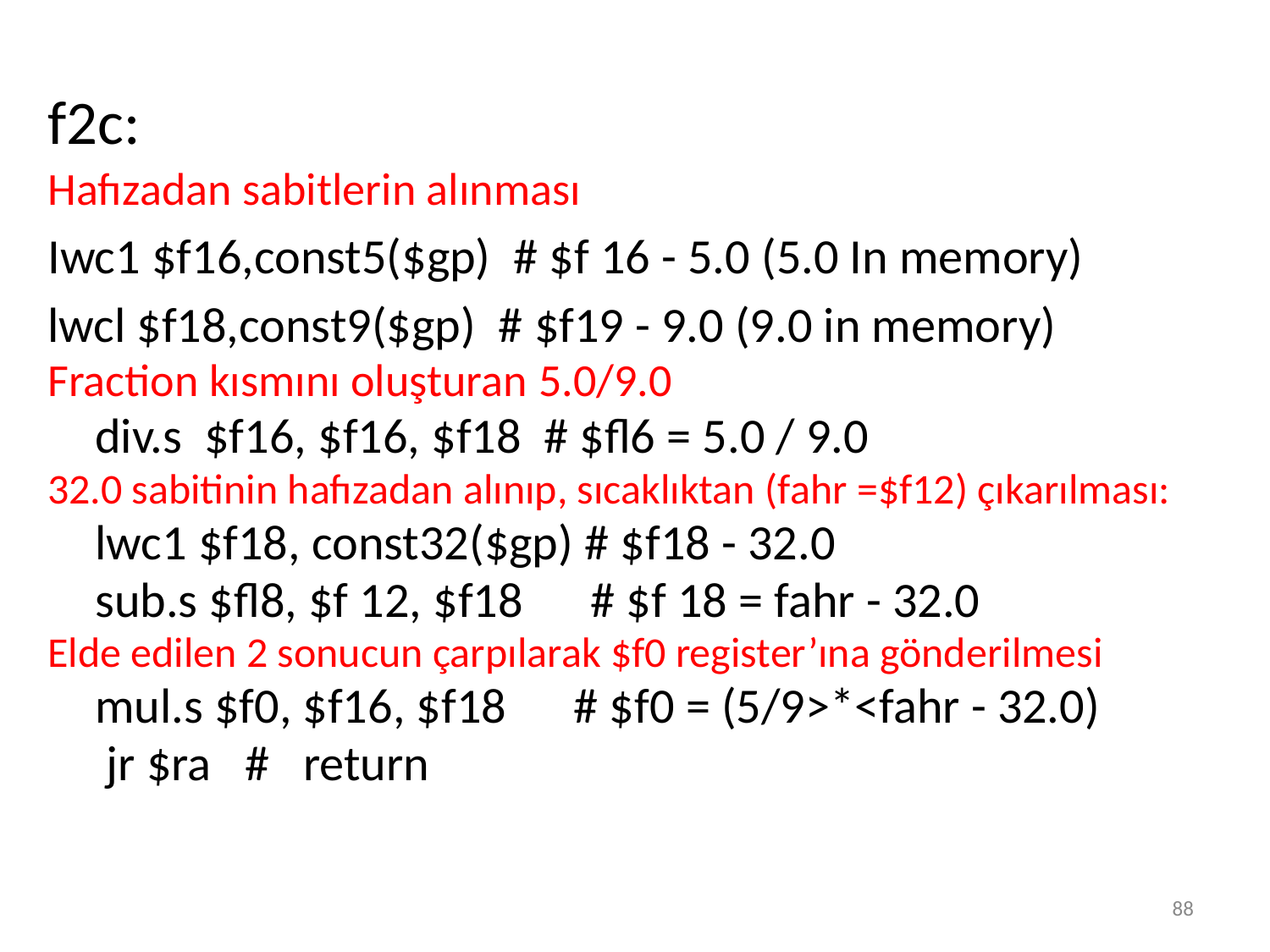

f2c:
Hafızadan sabitlerin alınması
Iwc1 $f16,const5($gp)  # $f 16 - 5.0 (5.0 In memory)
lwcl $f18,const9($gp)  # $f19 - 9.0 (9.0 in memory)
Fraction kısmını oluşturan 5.0/9.0
	div.s  $f16, $f16, $f18  # $fl6 = 5.0 / 9.0
32.0 sabitinin hafızadan alınıp, sıcaklıktan (fahr =$f12) çıkarılması:
	lwc1 $f18, const32($gp) # $f18 - 32.0
	sub.s $fl8, $f 12, $f18      # $f 18 = fahr - 32.0
Elde edilen 2 sonucun çarpılarak $f0 register’ına gönderilmesi
	mul.s $f0, $f16, $f18      # $f0 = (5/9>*<fahr - 32.0)
	 jr $ra   #   return

88